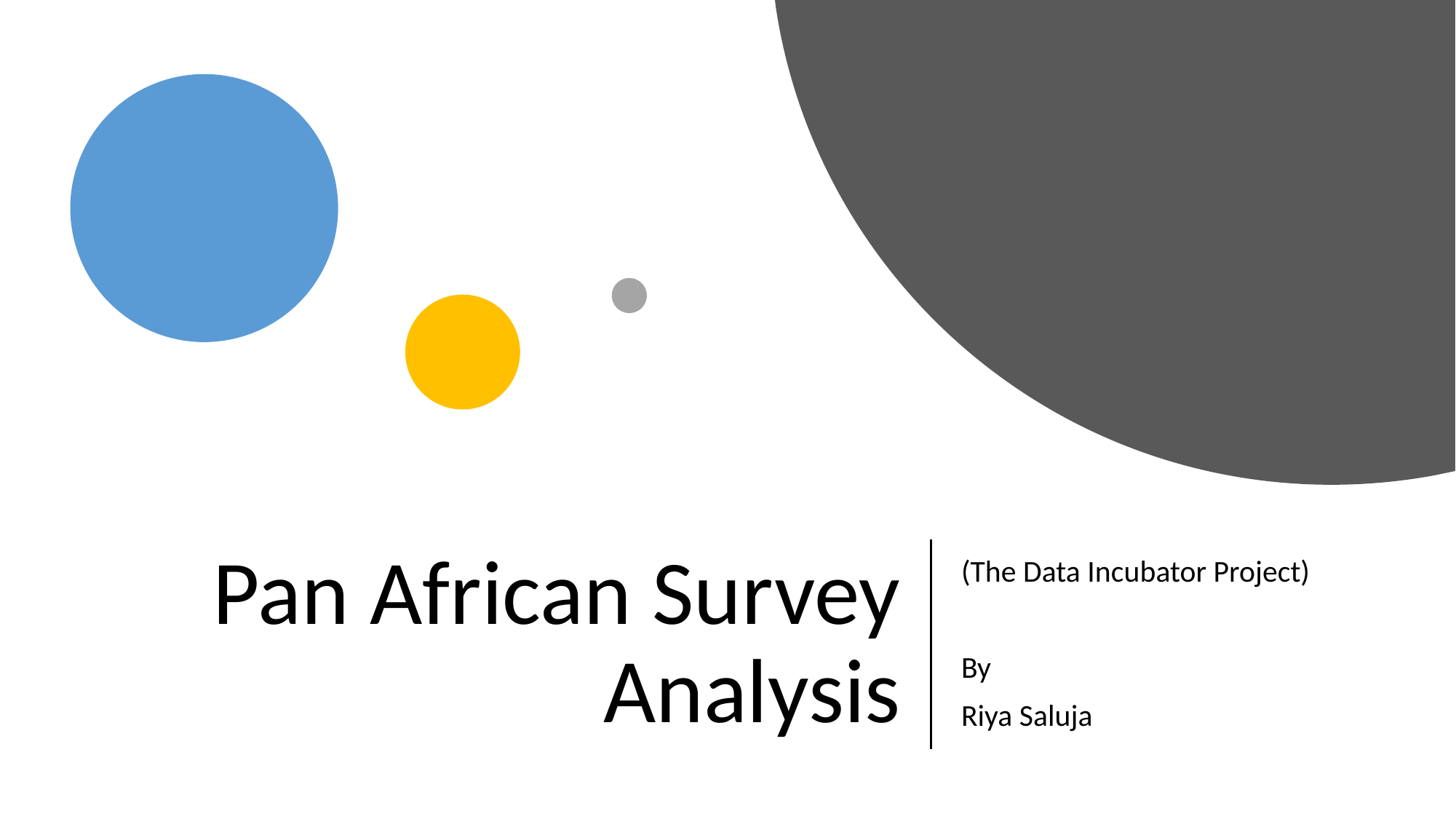

# Pan African Survey Analysis
(The Data Incubator Project)

By
Riya Saluja